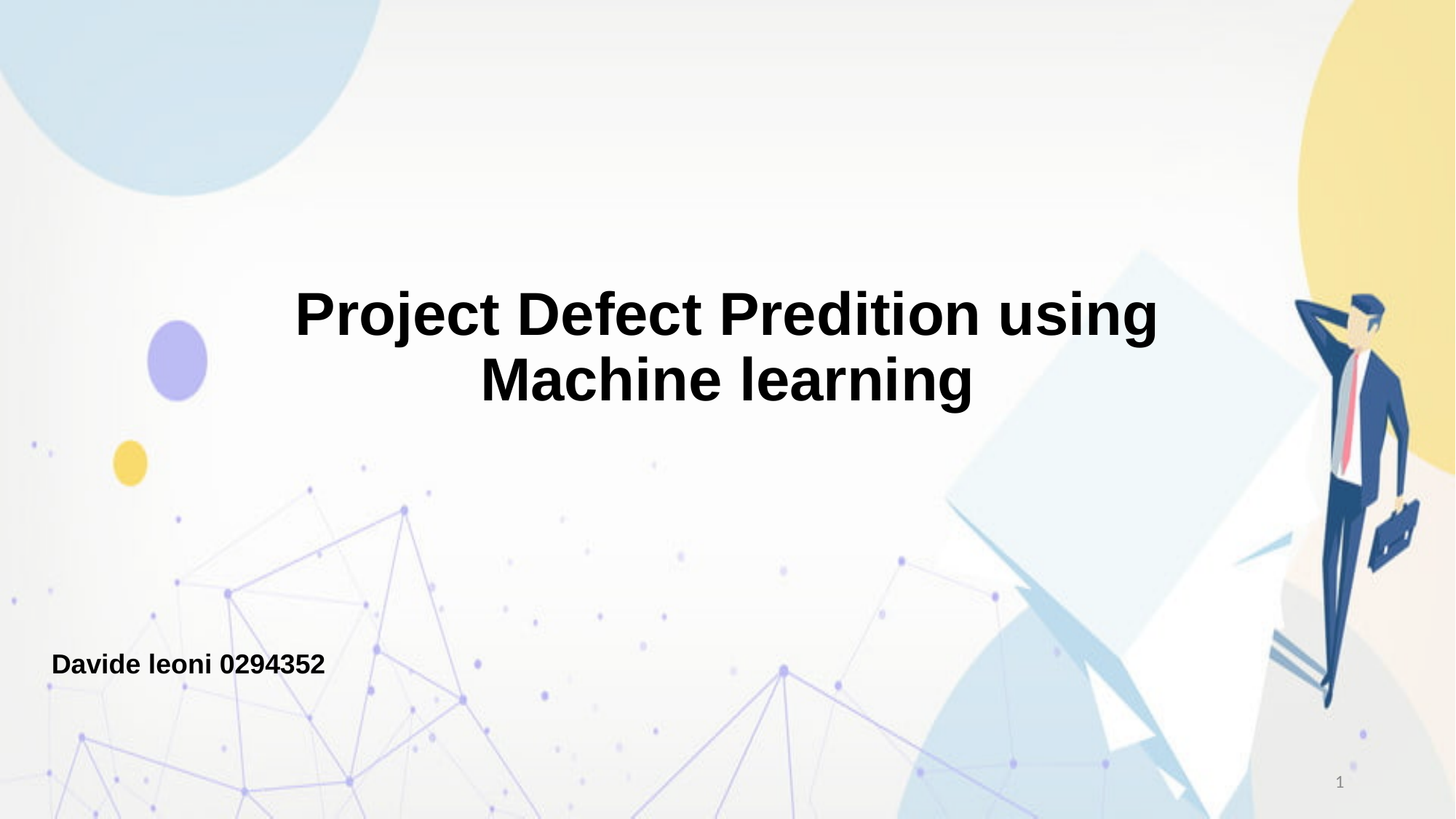

# Project Defect Predition using Machine learning
Davide leoni 0294352
1